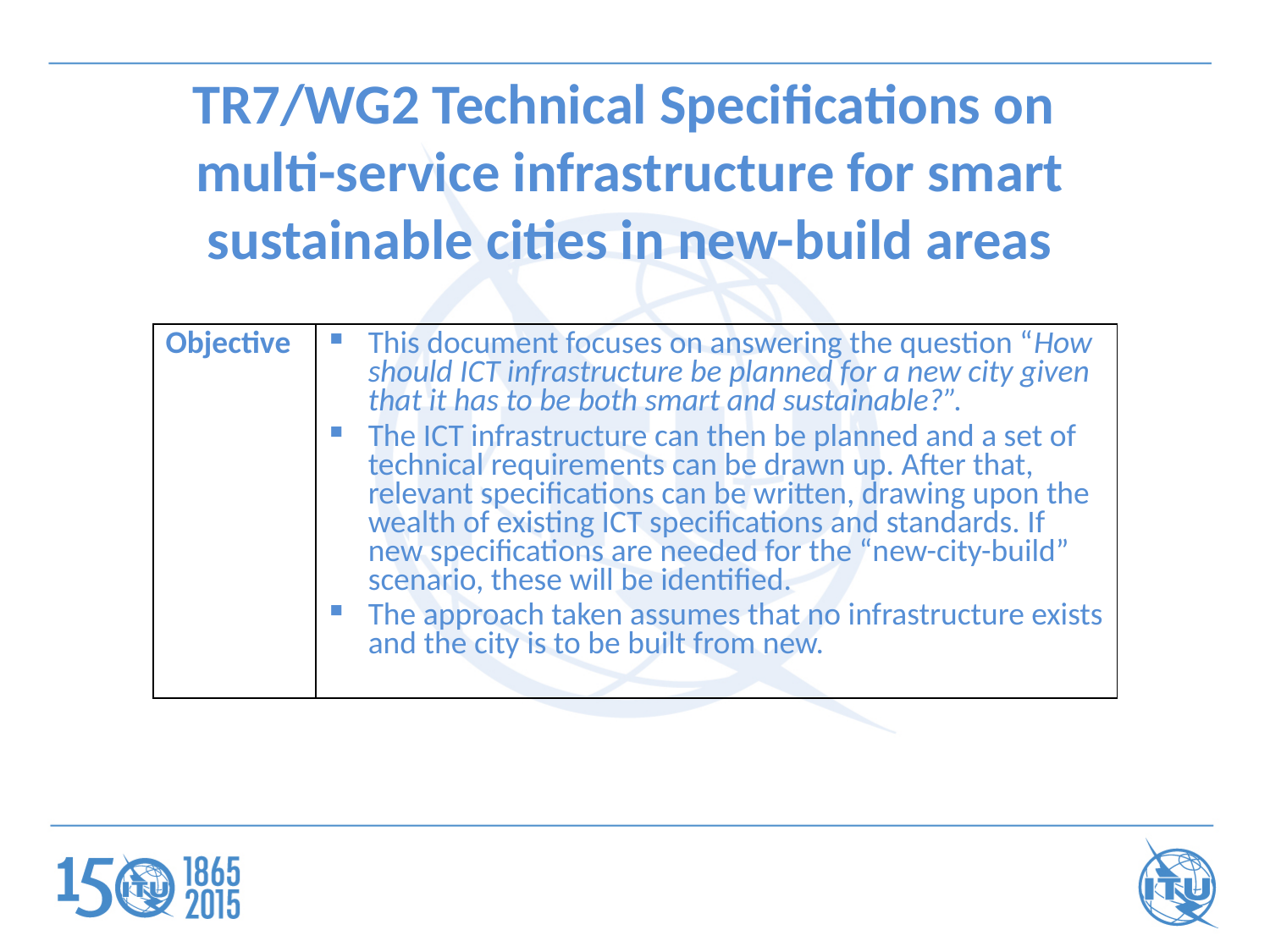

TR7/WG2 Technical Specifications on
multi-service infrastructure for smart sustainable cities in new-build areas
| Objective | This document focuses on answering the question “How should ICT infrastructure be planned for a new city given that it has to be both smart and sustainable?”. The ICT infrastructure can then be planned and a set of technical requirements can be drawn up. After that, relevant specifications can be written, drawing upon the wealth of existing ICT specifications and standards. If new specifications are needed for the “new-city-build” scenario, these will be identified. The approach taken assumes that no infrastructure exists and the city is to be built from new. |
| --- | --- |